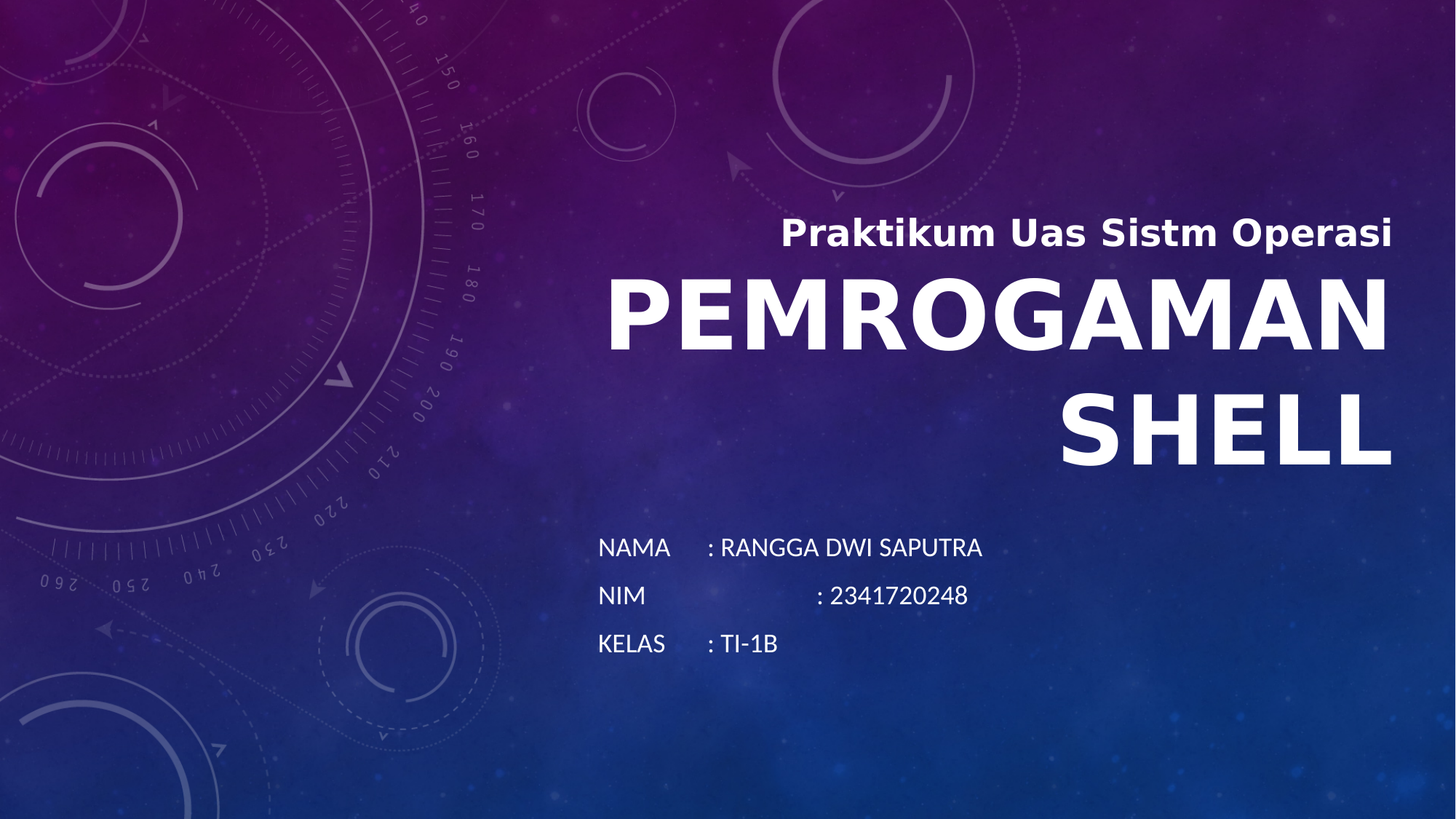

# Praktikum Uas Sistm Operasi PEMrogamAN shell
Nama	: rangga Dwi Saputra
Nim		: 2341720248
Kelas	: ti-1b